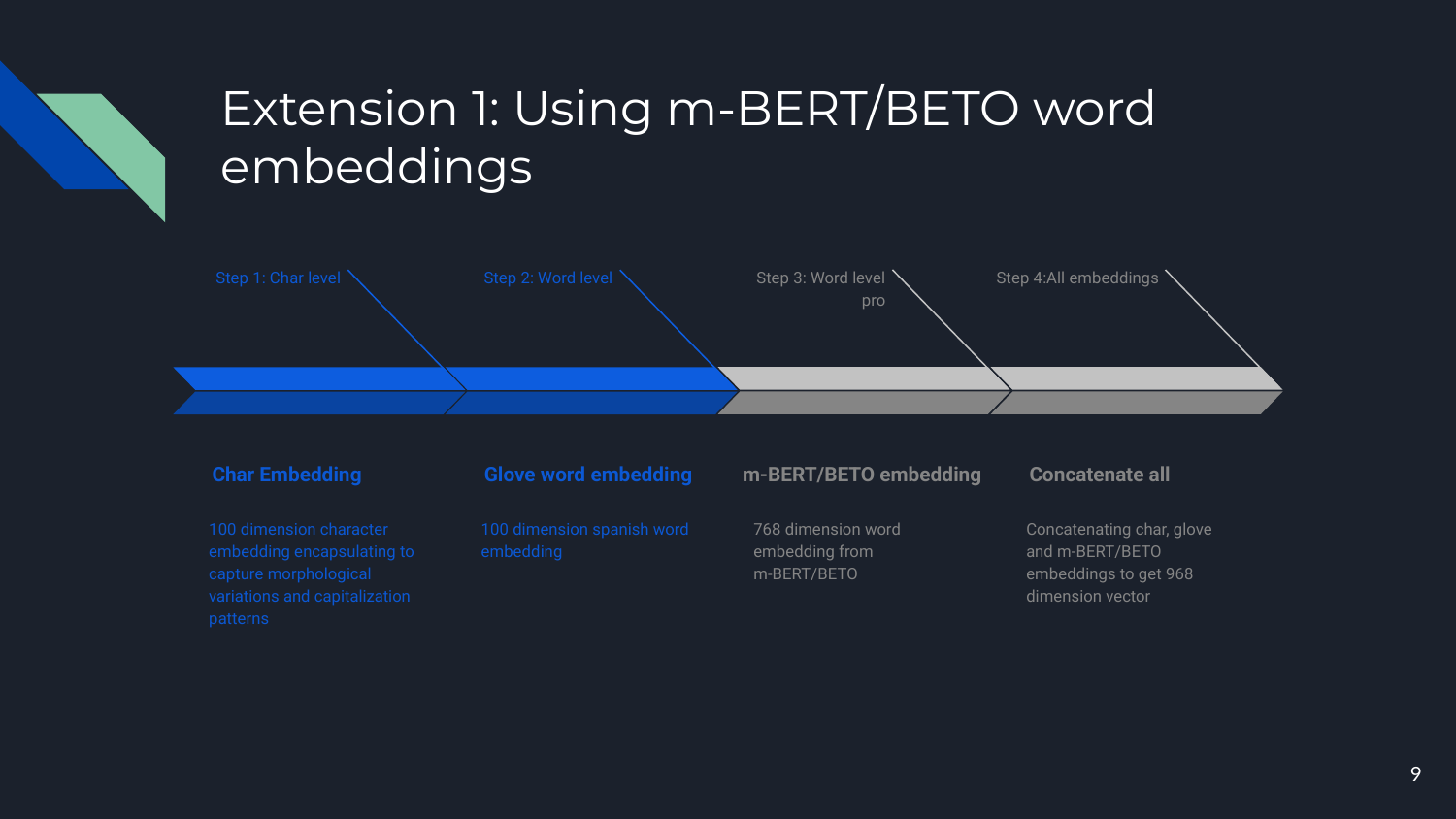

# Extension 1: Using m-BERT/BETO word embeddings
Step 3: Word level pro

m-BERT/BETO embedding
768 dimension word embedding from m-BERT/BETO
Step 1: Char level

Char Embedding
100 dimension character embedding encapsulating to capture morphological variations and capitalization patterns
Step 2: Word level

Glove word embedding
100 dimension spanish word embedding
Step 4:All embeddings

Concatenate all
Concatenating char, glove and m-BERT/BETO embeddings to get 968 dimension vector

9